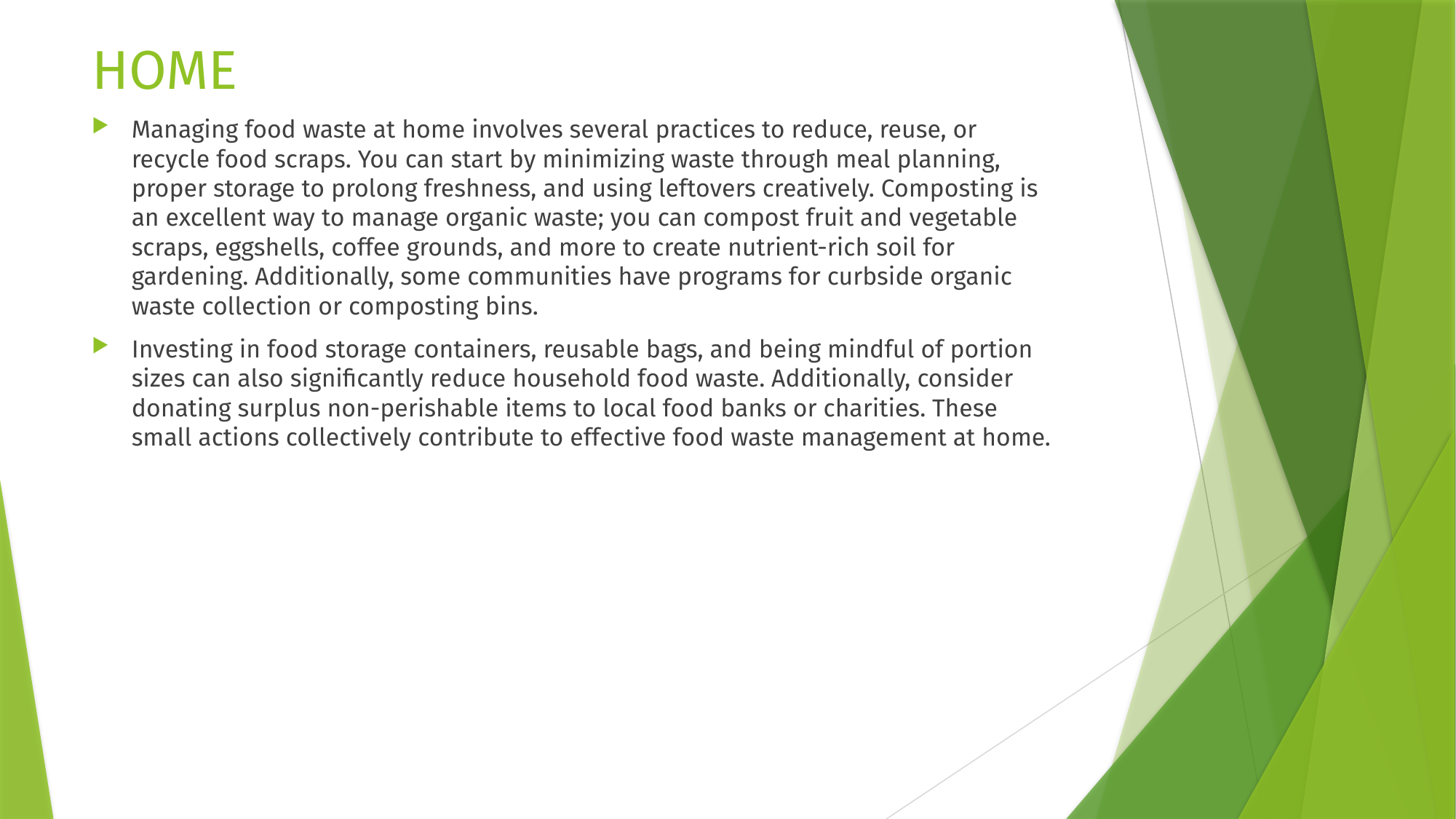

# HOME
Managing food waste at home involves several practices to reduce, reuse, or recycle food scraps. You can start by minimizing waste through meal planning, proper storage to prolong freshness, and using leftovers creatively. Composting is an excellent way to manage organic waste; you can compost fruit and vegetable scraps, eggshells, coffee grounds, and more to create nutrient-rich soil for gardening. Additionally, some communities have programs for curbside organic waste collection or composting bins.
Investing in food storage containers, reusable bags, and being mindful of portion sizes can also significantly reduce household food waste. Additionally, consider donating surplus non-perishable items to local food banks or charities. These small actions collectively contribute to effective food waste management at home.